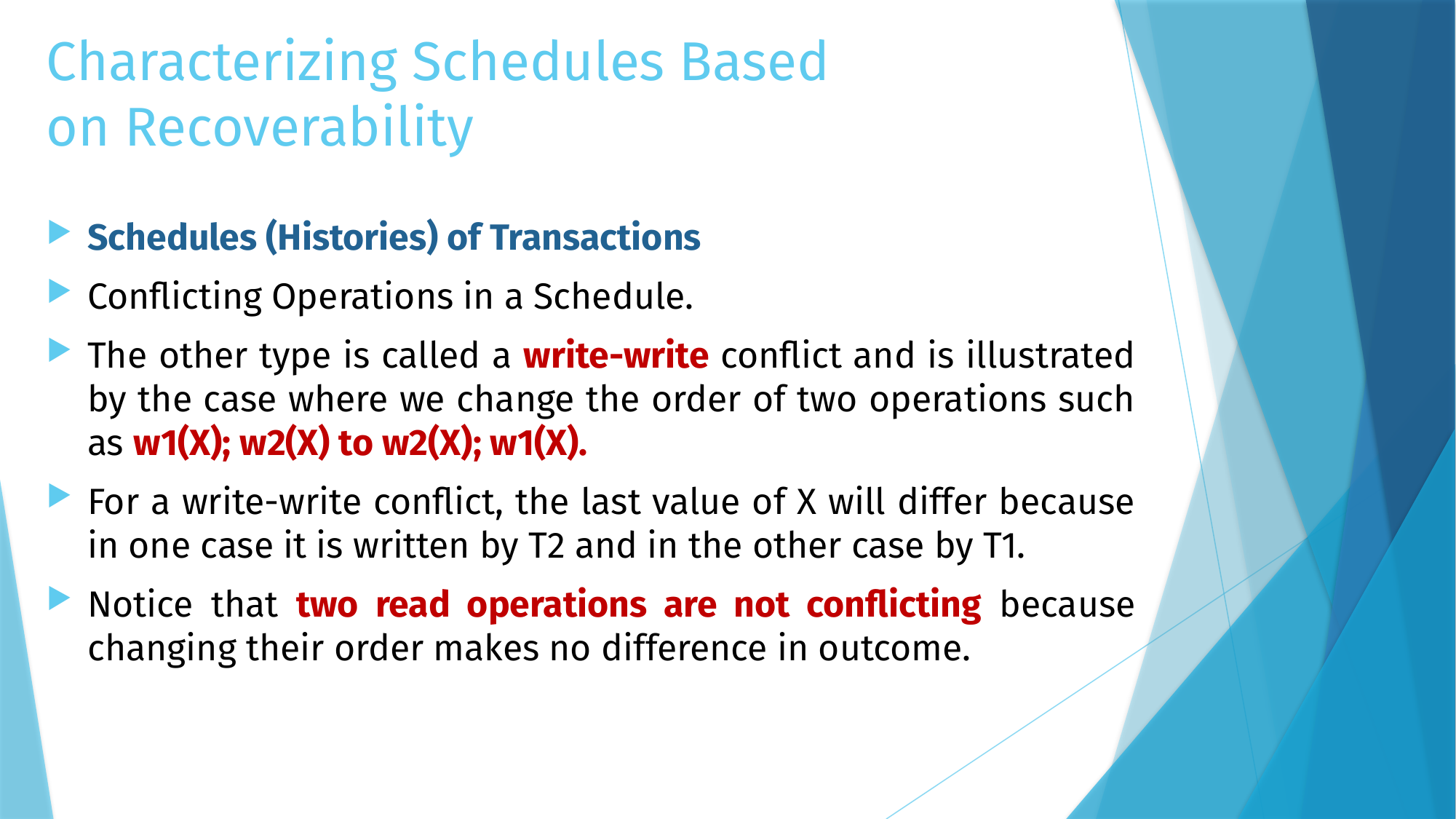

# Characterizing Schedules Based on Recoverability

Schedules (Histories) of Transactions
Conflicting Operations in a Schedule.
The other type is called a write-write conflict and is illustrated by the case where we change the order of two operations such as w1(X); w2(X) to w2(X); w1(X).
For a write-write conflict, the last value of X will differ because in one case it is written by T2 and in the other case by T1.
Notice that two read operations are not conflicting because changing their order makes no difference in outcome.